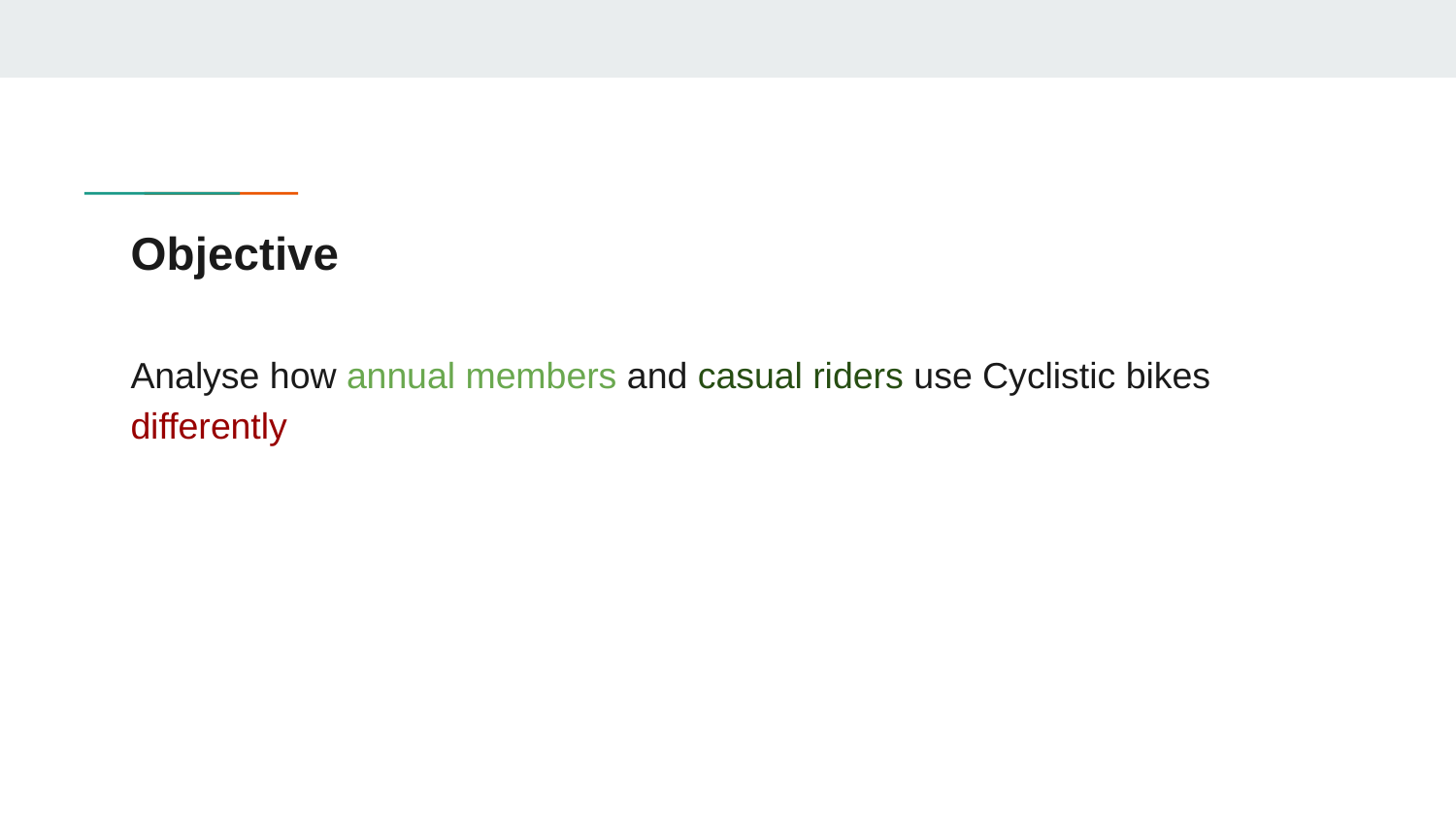

# Objective
Analyse how annual members and casual riders use Cyclistic bikes differently